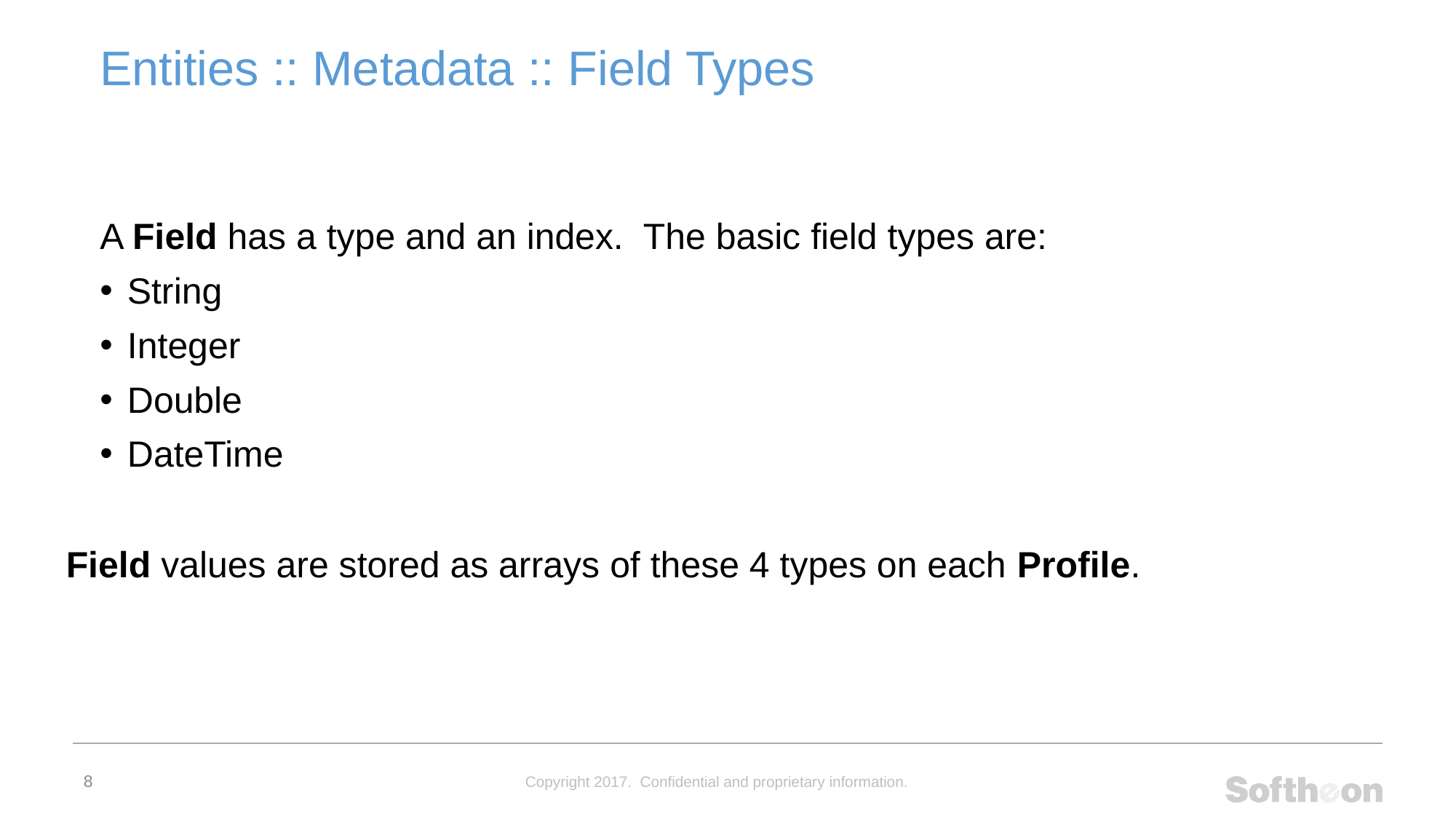

# Entities :: Metadata :: Field Types
A Field has a type and an index.  The basic field types are:
String
Integer
Double
DateTime
Field values are stored as arrays of these 4 types on each Profile.
8